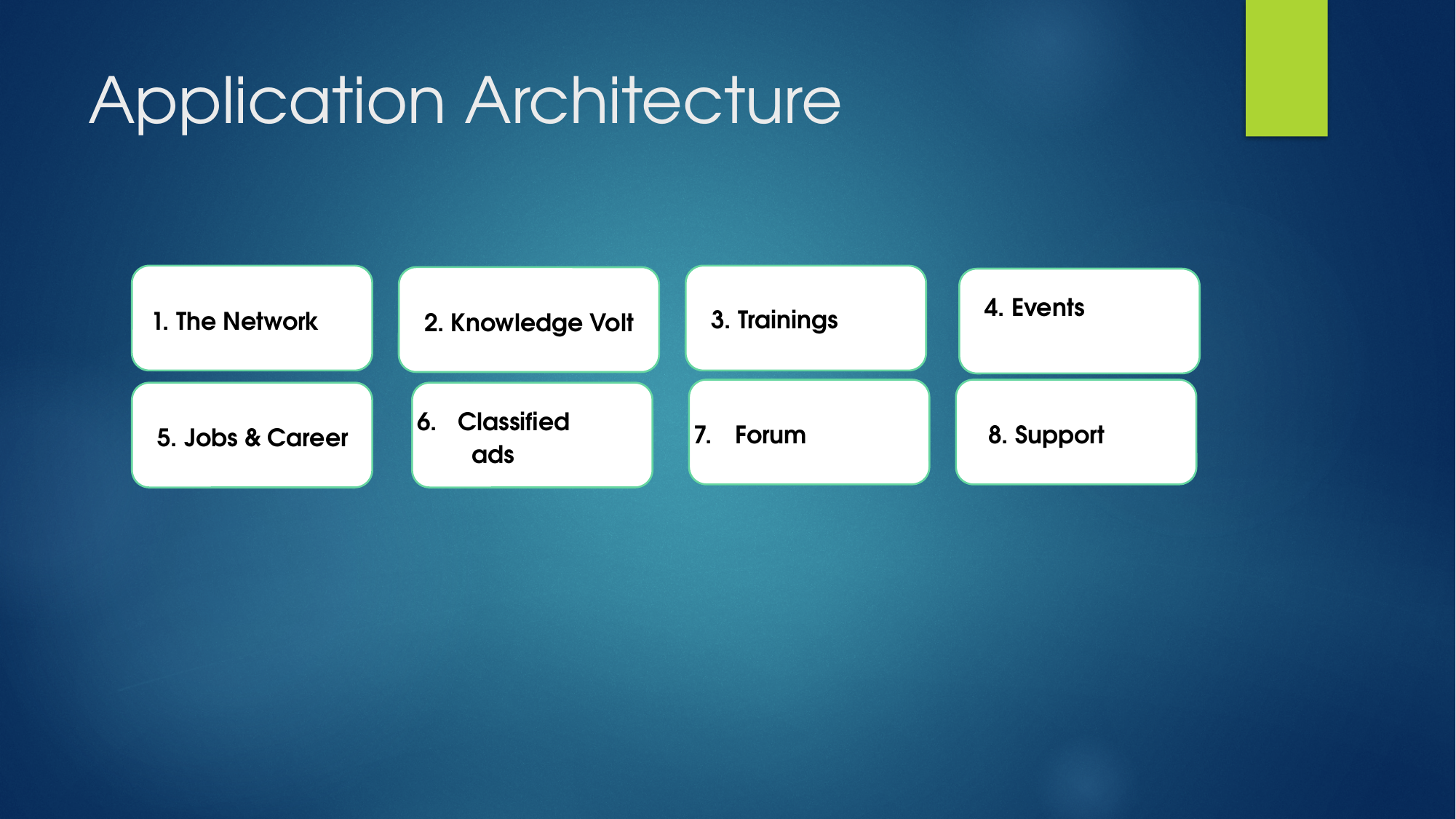

# Application Architecture
1. The Network
3. Trainings
2. Knowledge Volt
4. Events

Forum
8. Support
5. Jobs & Career
Classified
ads